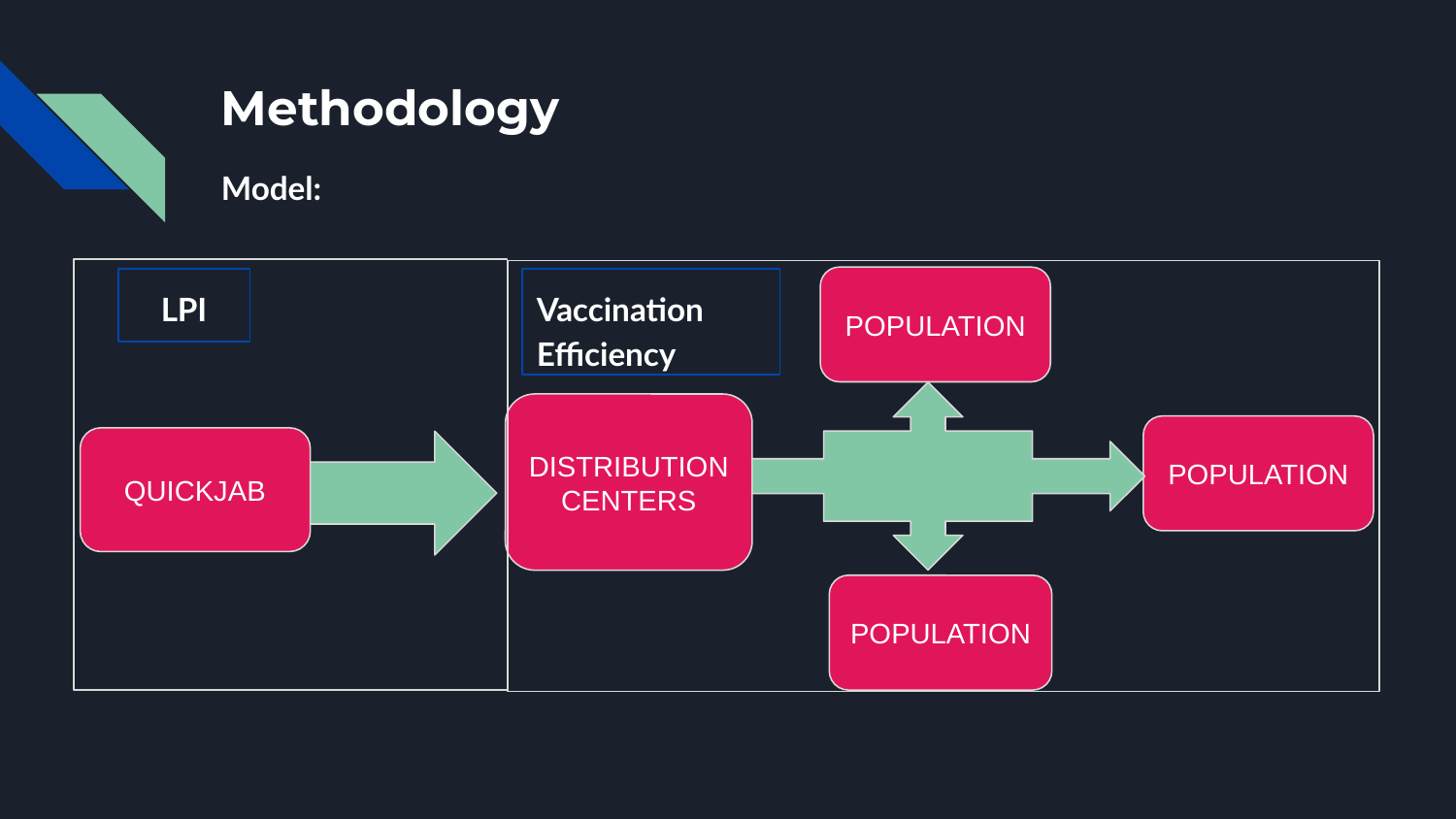

# Methodology
Model:

POPULATION
LPI

Vaccination Efficiency

DISTRIBUTION CENTERS
POPULATION
QUICKJAB

POPULATION